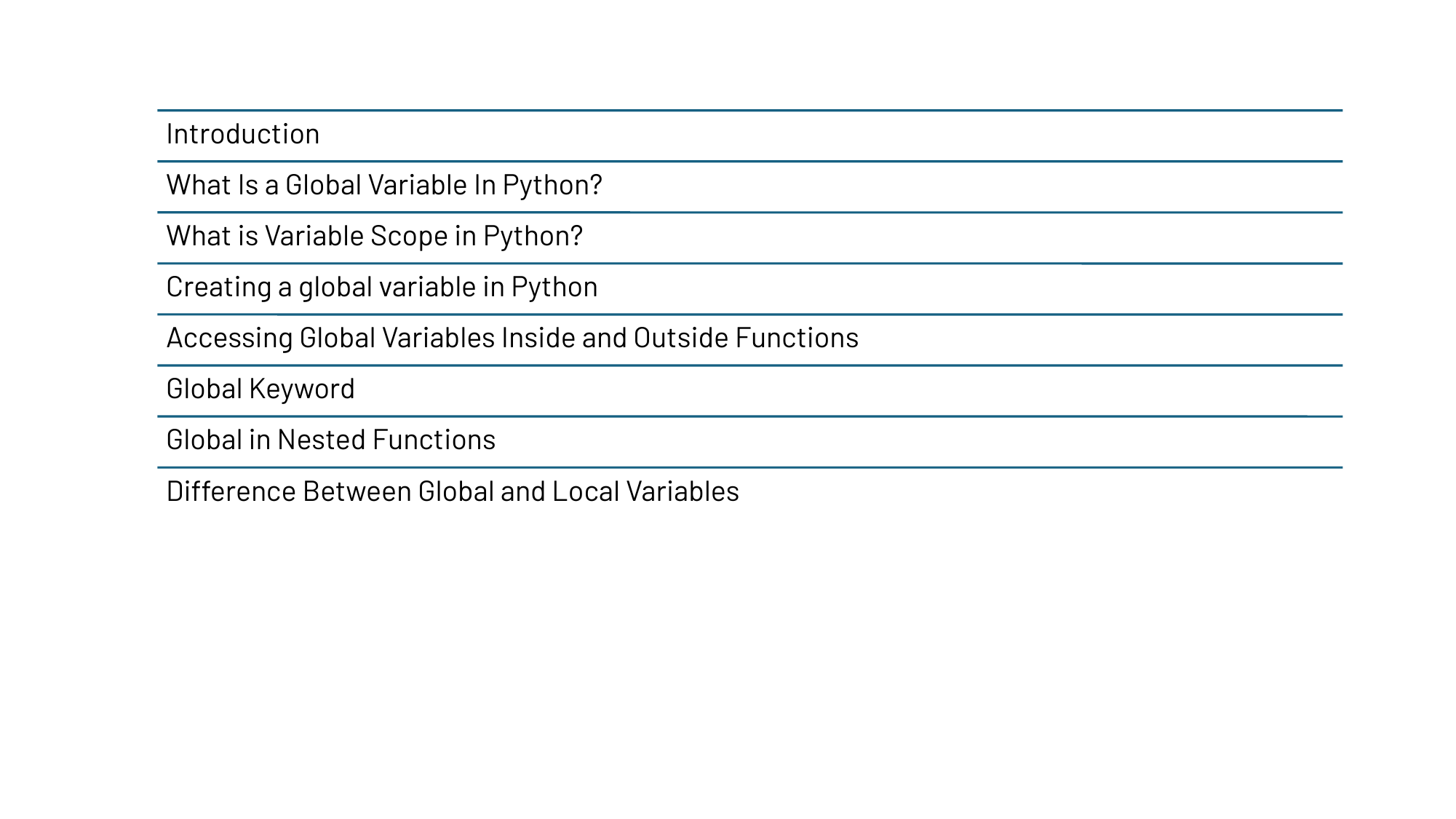

Introduction
What Is a Global Variable In Python?
What is Variable Scope in Python?
Creating a global variable in Python
Accessing Global Variables Inside and Outside Functions
Global Keyword
Global in Nested Functions
Difference Between Global and Local Variables